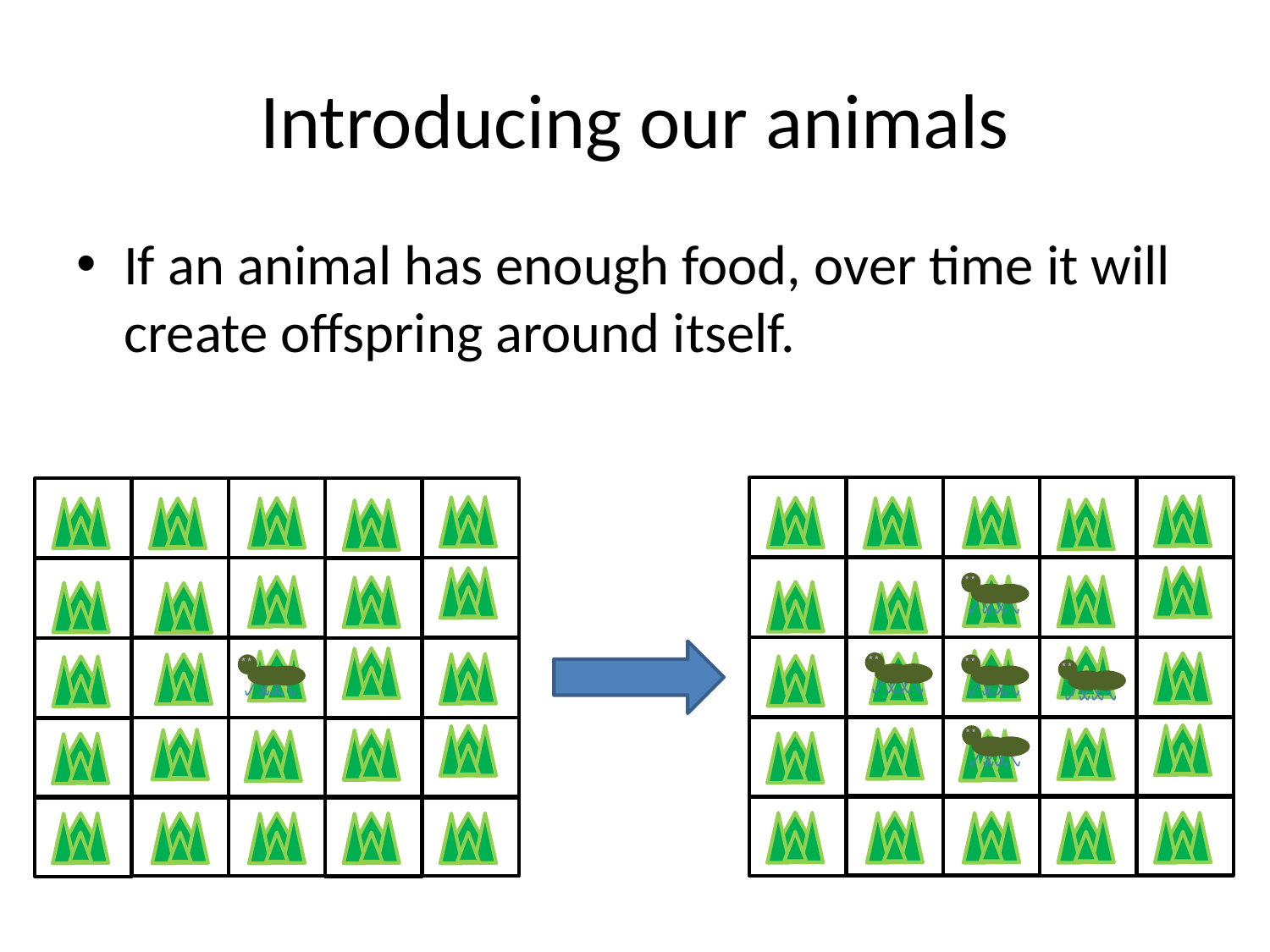

# Introducing our animals
If an animal has enough food, over time it will create offspring around itself.